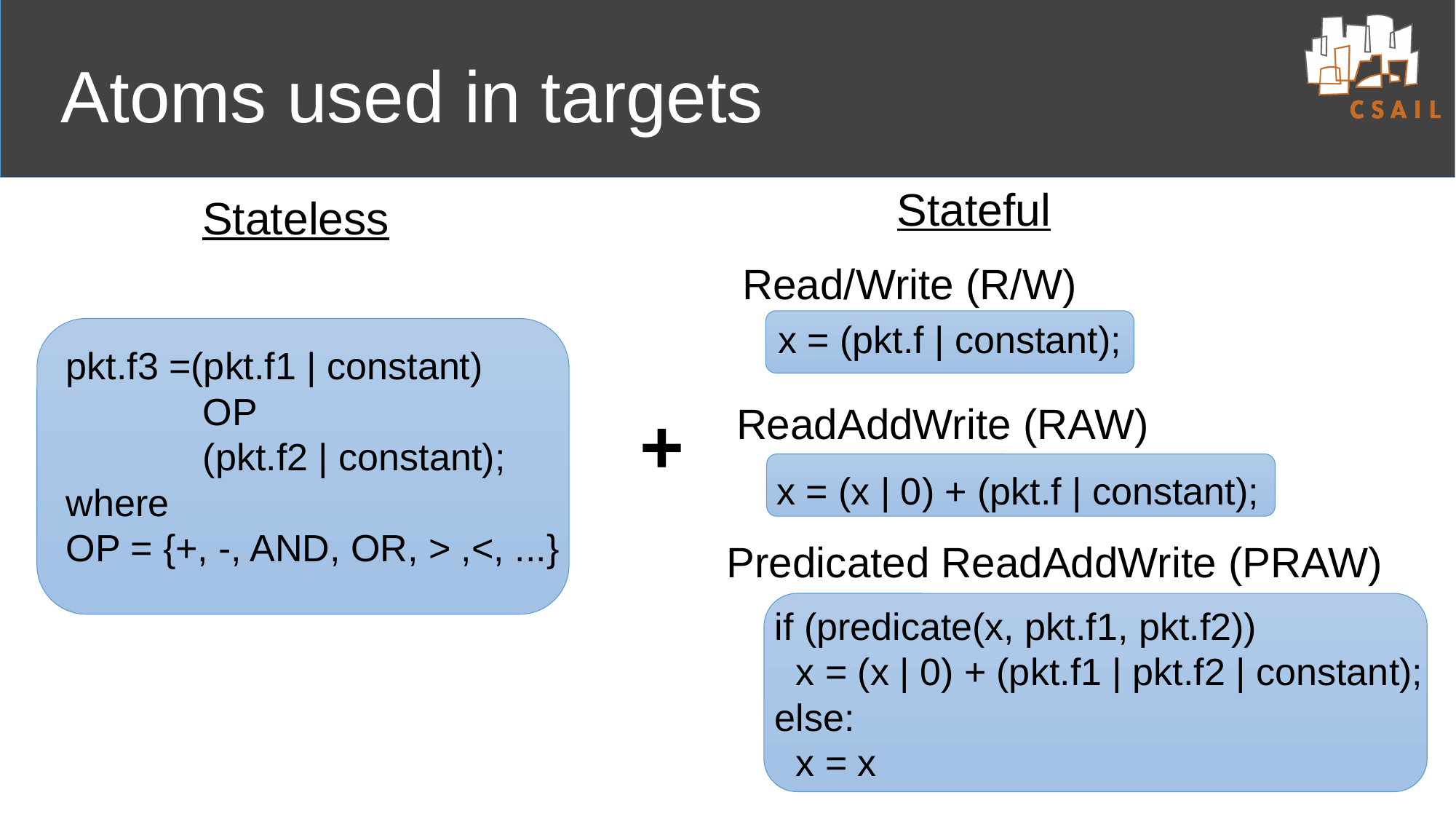

# Atoms used in targets
Stateful
Stateless
Read/Write (R/W)
x = (pkt.f | constant);

pkt.f3 =(pkt.f1 | constant)
             OP
             (pkt.f2 | constant);
where
OP = {+, -, AND, OR, > ,<, ...}
ReadAddWrite (RAW)
+

x = (x | 0) + (pkt.f | constant);
Predicated ReadAddWrite (PRAW)

if (predicate(x, pkt.f1, pkt.f2))
  x = (x | 0) + (pkt.f1 | pkt.f2 | constant);
else:
  x = x
67